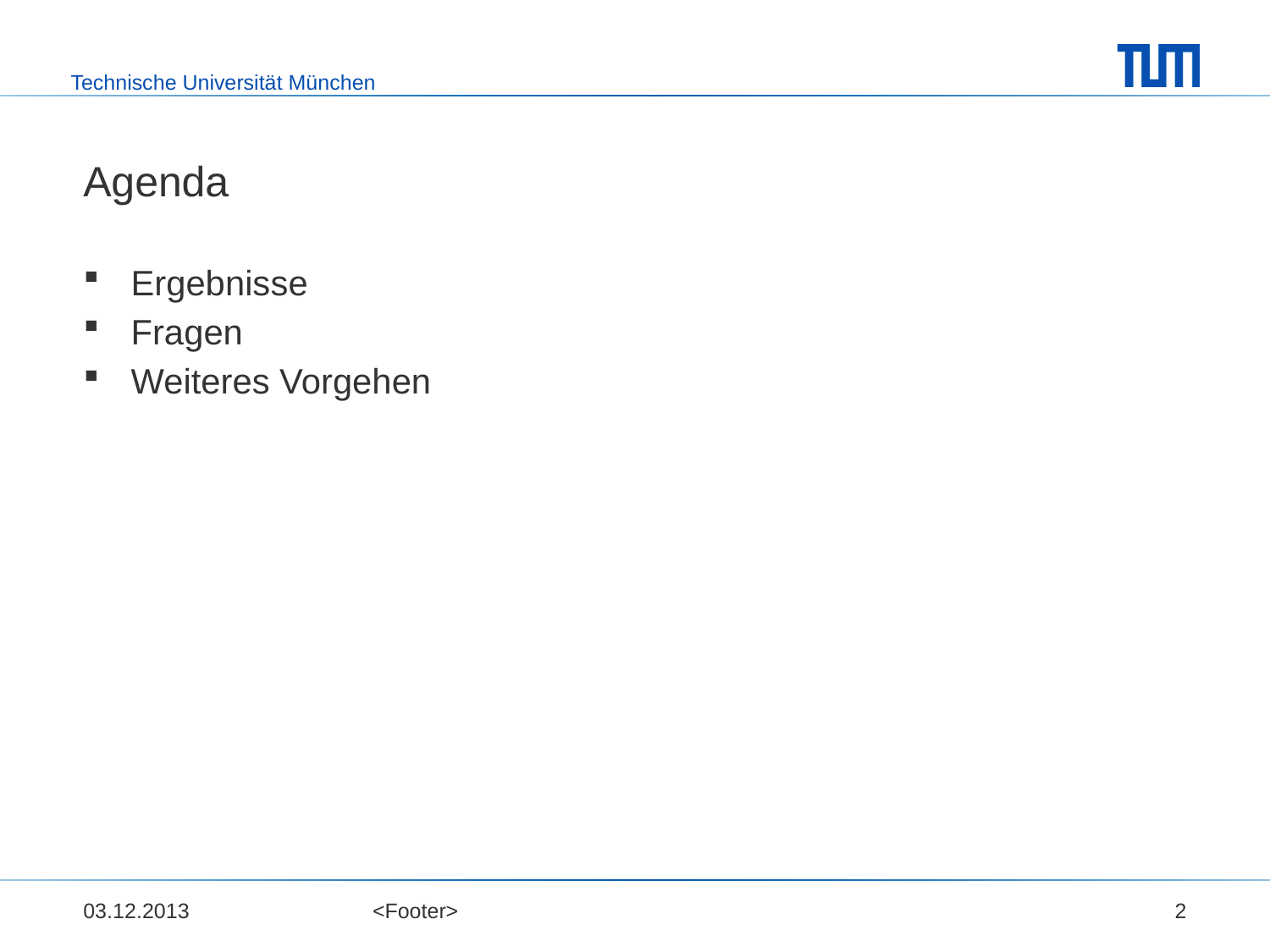

# Agenda
Ergebnisse
Fragen
Weiteres Vorgehen
03.12.2013
<Footer>
2